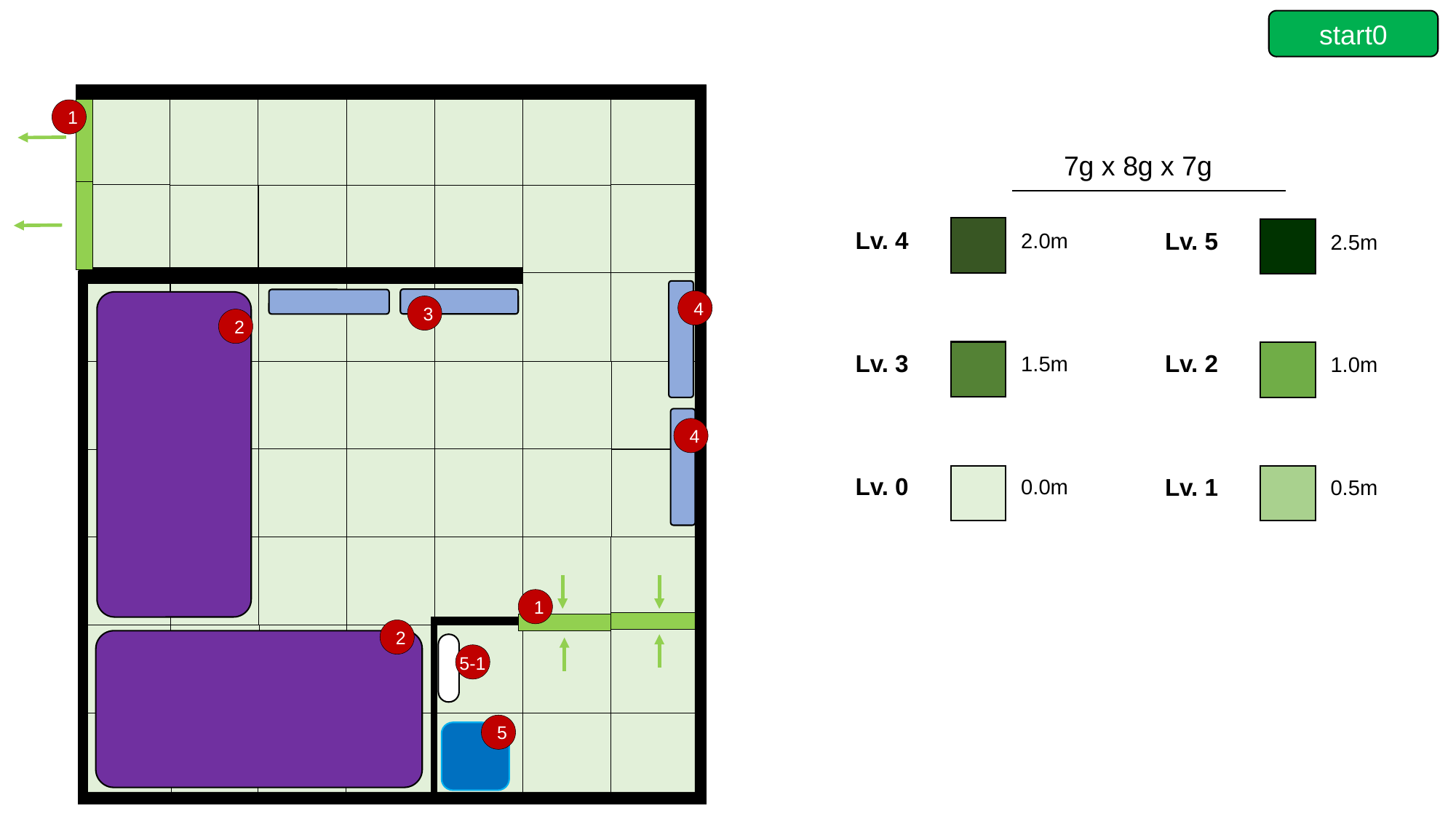

start0

1
7g x 8g x 7g

Lv. 4
2.0m

Lv. 5
2.5m

Lv. 3
1.5m

Lv. 2
1.0m

Lv. 0
0.0m

Lv. 1
0.5m
4

4

3

2

4

1

2

5-1

2

5